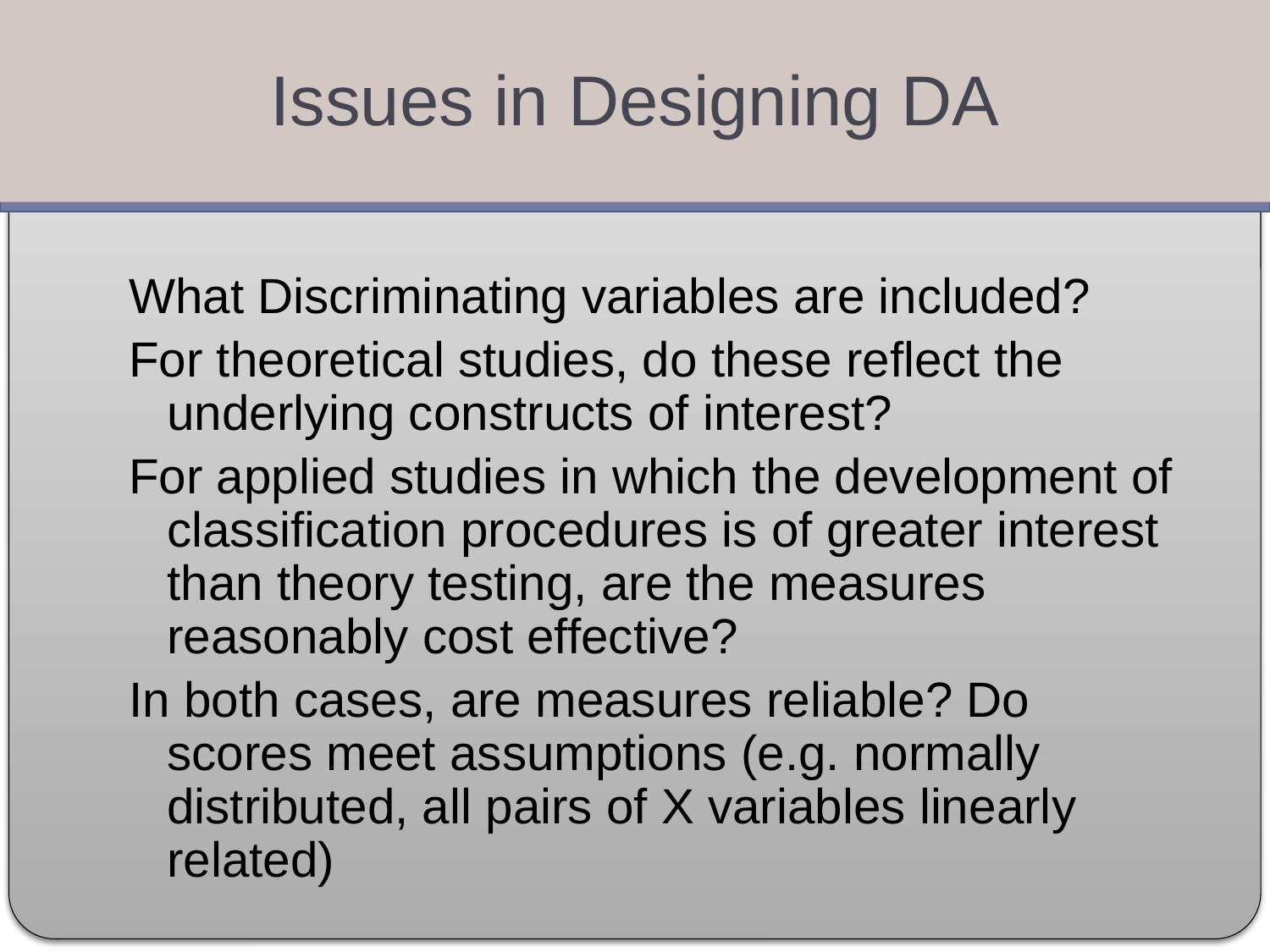

Issues in Designing DA
#

What Discriminating variables are included?
For theoretical studies, do these reflect the underlying constructs of interest?
For applied studies in which the development of classification procedures is of greater interest than theory testing, are the measures reasonably cost effective?
In both cases, are measures reliable? Do scores meet assumptions (e.g. normally distributed, all pairs of X variables linearly related)